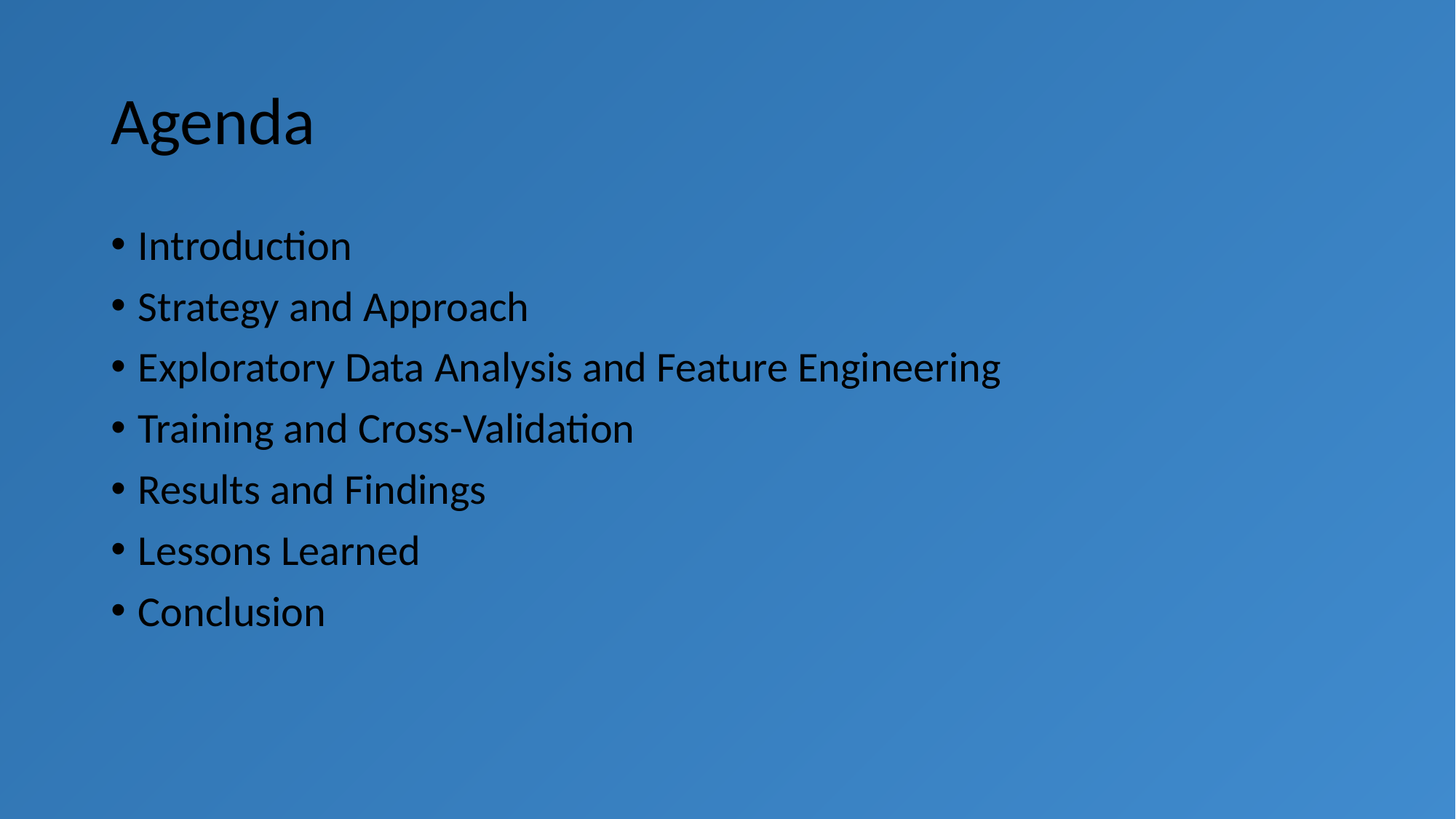

# Agenda
Introduction
Strategy and Approach
Exploratory Data Analysis and Feature Engineering
Training and Cross-Validation
Results and Findings
Lessons Learned
Conclusion